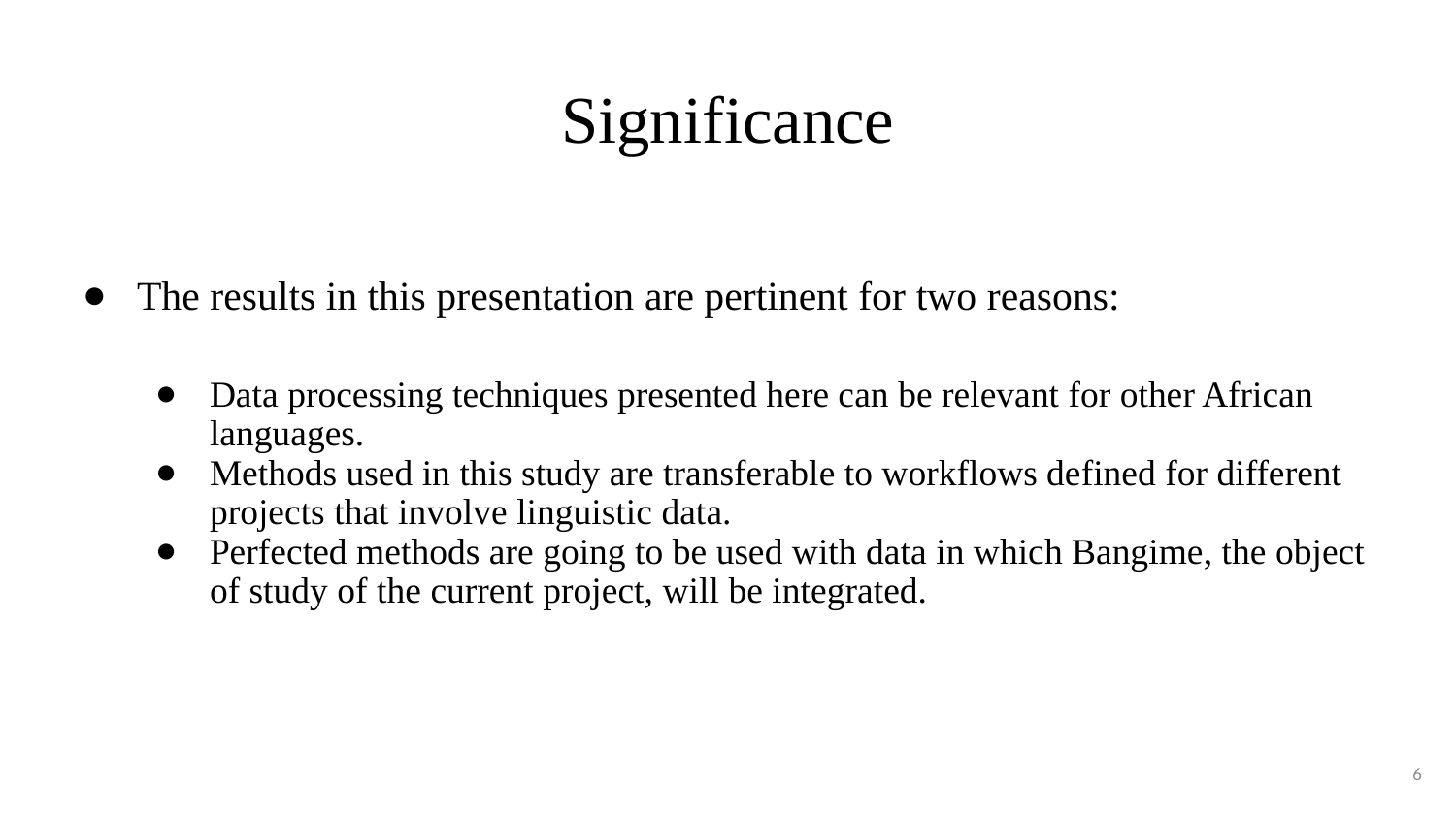

# Significance
The results in this presentation are pertinent for two reasons:

Data processing techniques presented here can be relevant for other African languages.
Methods used in this study are transferable to workflows defined for different projects that involve linguistic data.
Perfected methods are going to be used with data in which Bangime, the object of study of the current project, will be integrated.
6